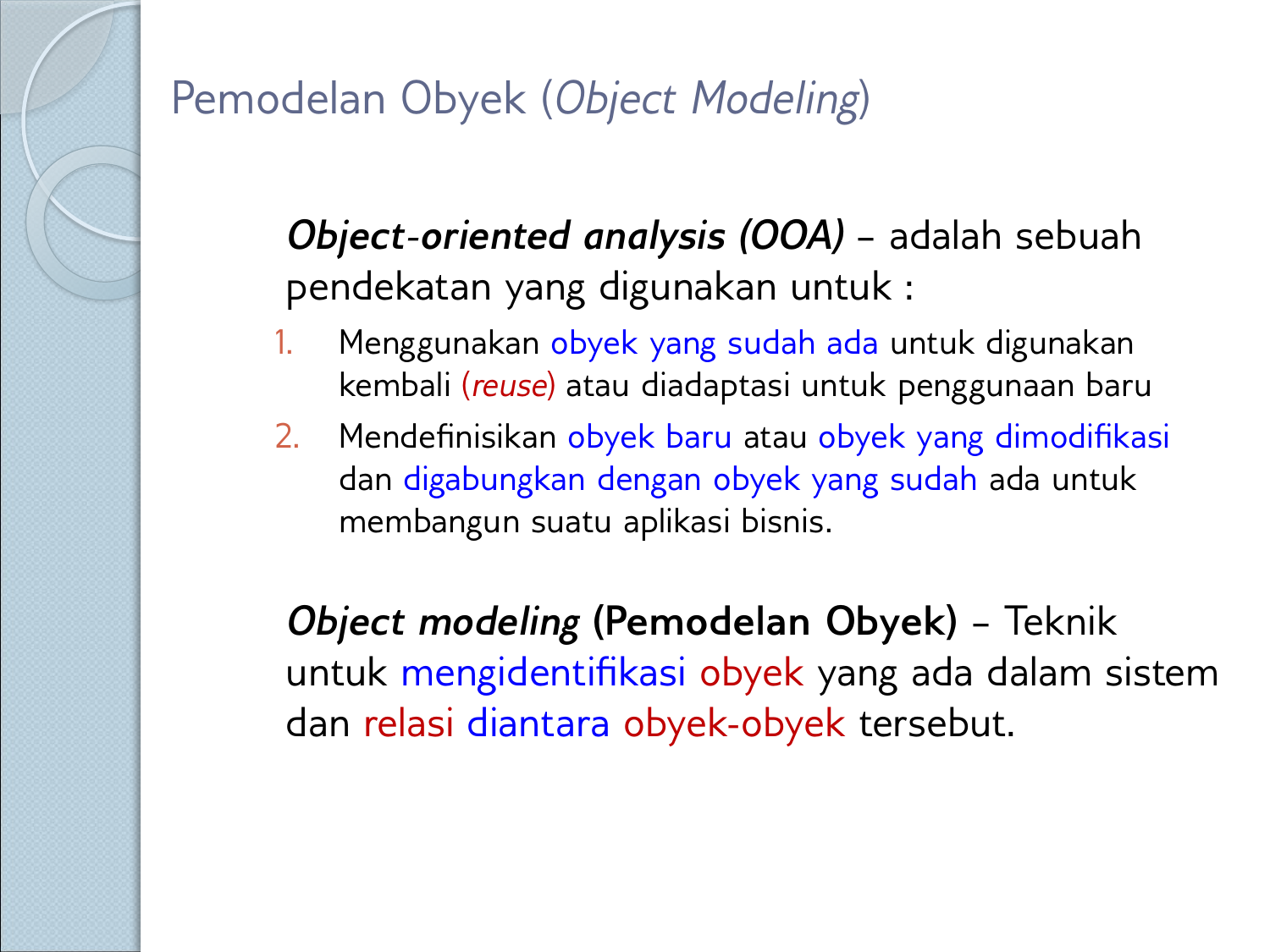

# Pemodelan Obyek (Object Modeling)
	Object-oriented analysis (OOA) – adalah sebuah pendekatan yang digunakan untuk :
Menggunakan obyek yang sudah ada untuk digunakan kembali (reuse) atau diadaptasi untuk penggunaan baru
Mendefinisikan obyek baru atau obyek yang dimodifikasi dan digabungkan dengan obyek yang sudah ada untuk membangun suatu aplikasi bisnis.
	Object modeling (Pemodelan Obyek) – Teknik untuk mengidentifikasi obyek yang ada dalam sistem dan relasi diantara obyek-obyek tersebut.